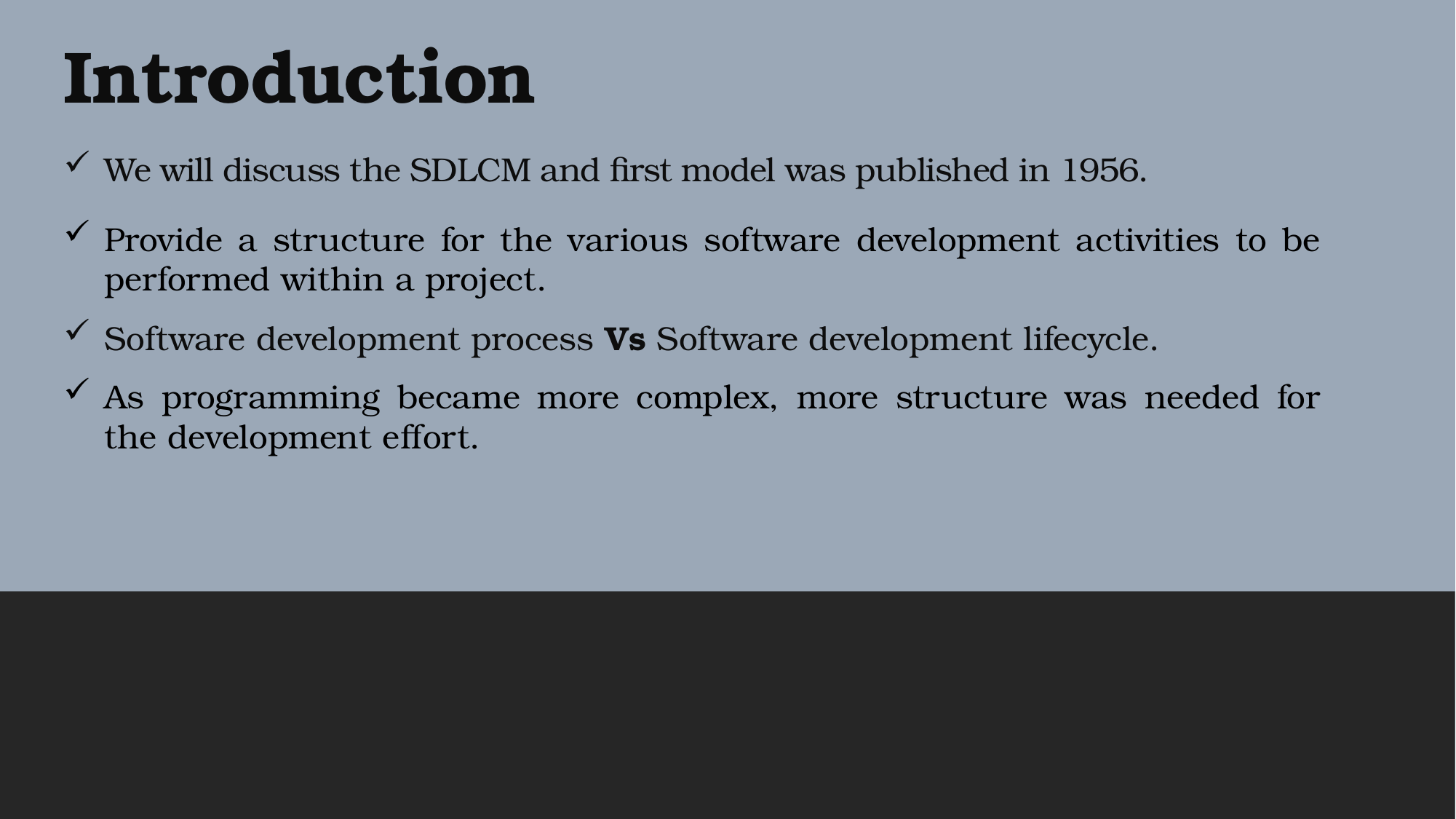

# Introduction
We will discuss the SDLCM and first model was published in 1956.
Provide a structure for the various software development activities to be performed within a project.
Software development process Vs Software development lifecycle.
As programming became more complex, more structure was needed for the development effort.